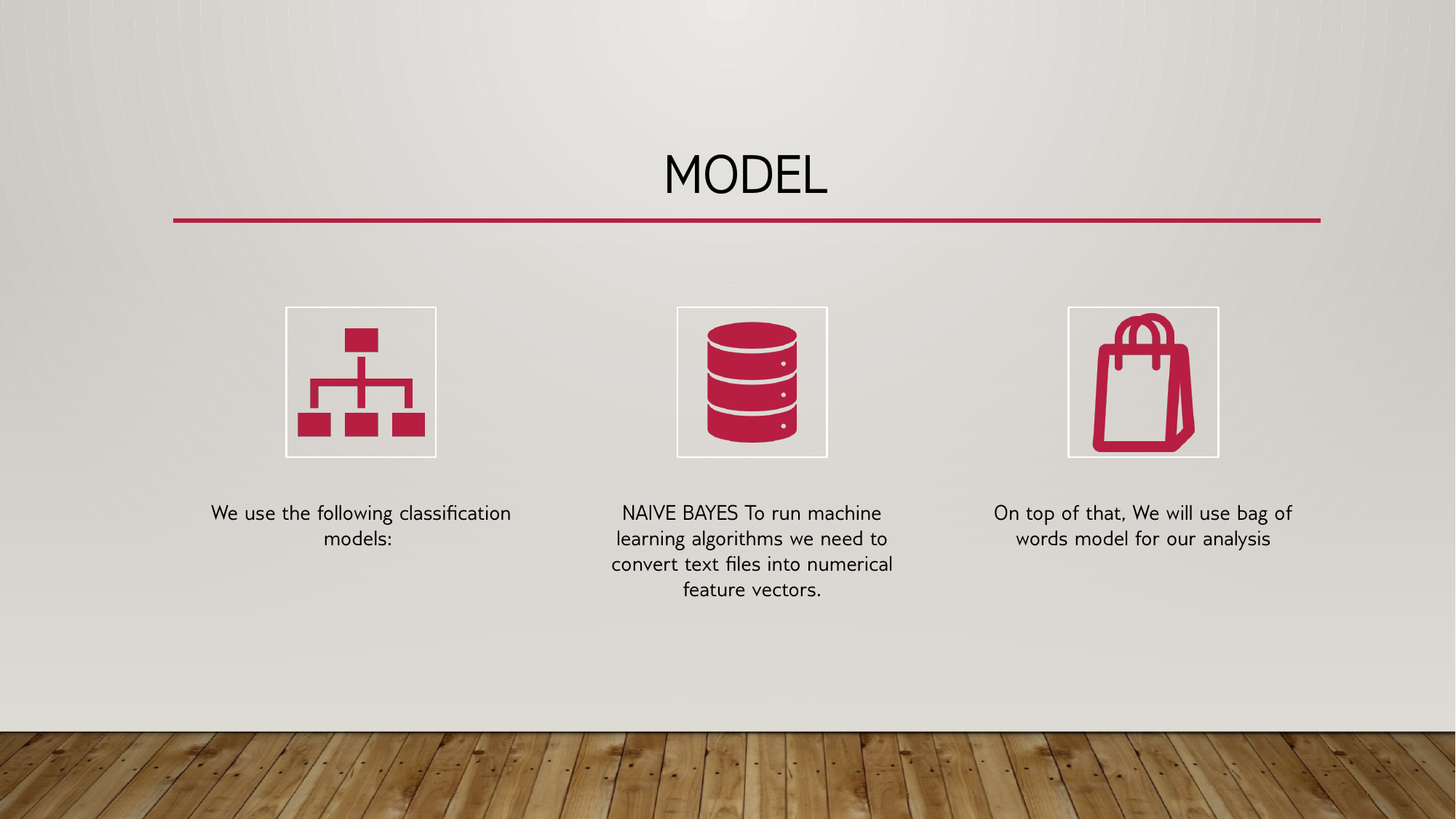

# model
We use the following classification models:
NAIVE BAYES To run machine learning algorithms we need to convert text files into numerical feature vectors.
On top of that, We will use bag of words model for our analysis